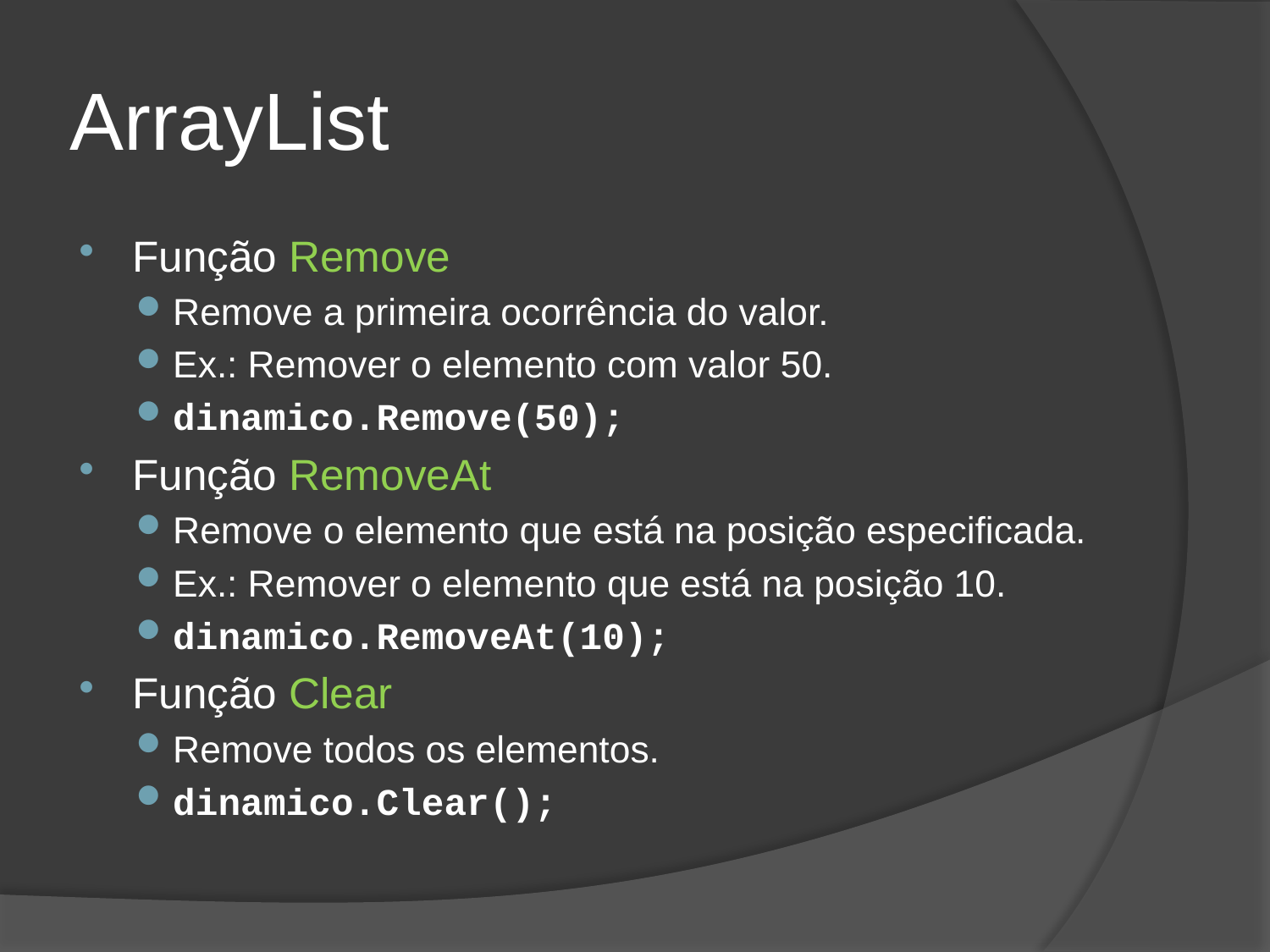

# ArrayList
Função Remove
Remove a primeira ocorrência do valor.
Ex.: Remover o elemento com valor 50.
dinamico.Remove(50);
Função RemoveAt
Remove o elemento que está na posição especificada.
Ex.: Remover o elemento que está na posição 10.
dinamico.RemoveAt(10);
Função Clear
Remove todos os elementos.
dinamico.Clear();